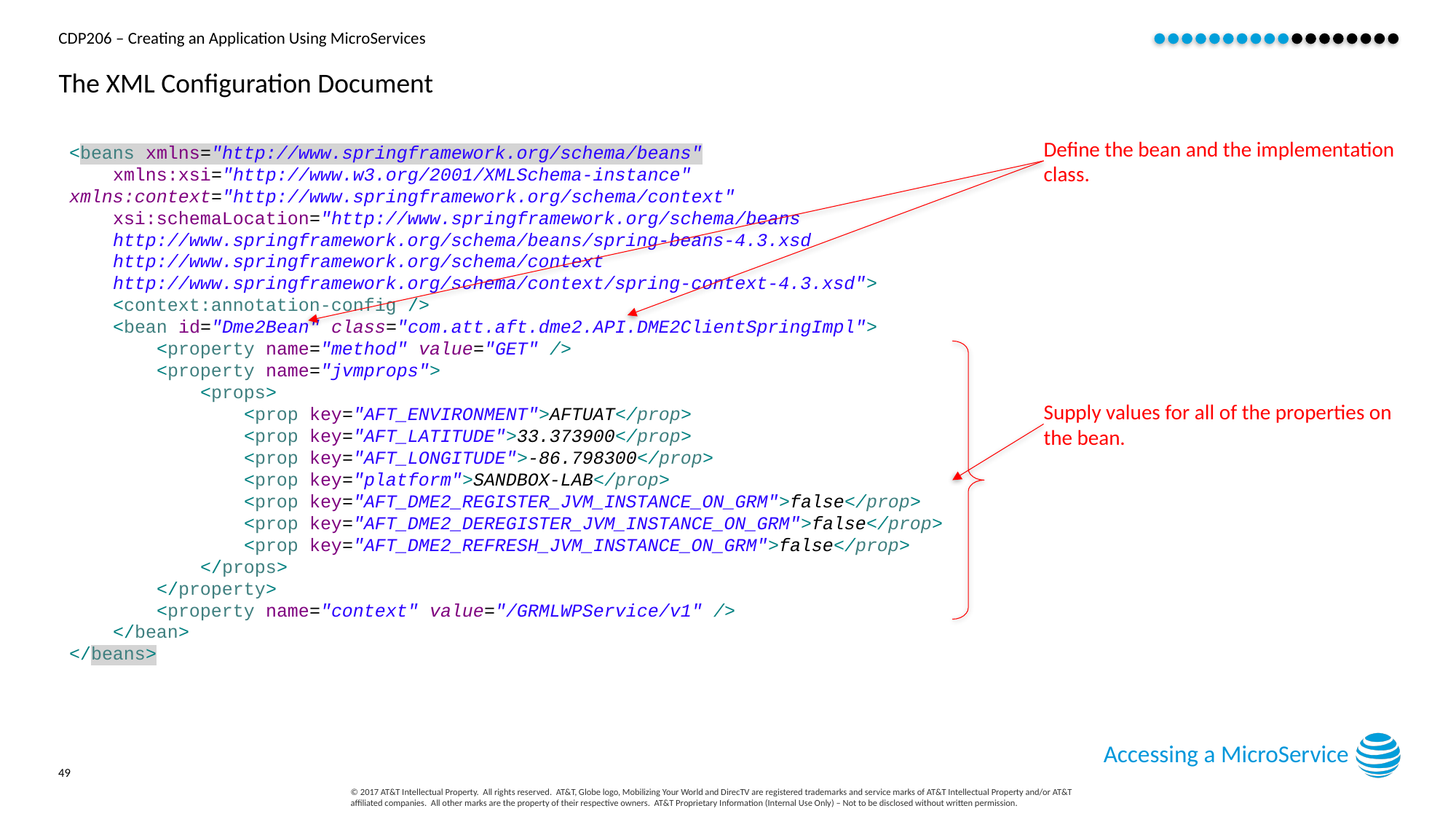

# The XML Configuration Document
<beans xmlns="http://www.springframework.org/schema/beans"
    xmlns:xsi="http://www.w3.org/2001/XMLSchema-instance" xmlns:context="http://www.springframework.org/schema/context"
    xsi:schemaLocation="http://www.springframework.org/schema/beans
    http://www.springframework.org/schema/beans/spring-beans-4.3.xsd
    http://www.springframework.org/schema/context
    http://www.springframework.org/schema/context/spring-context-4.3.xsd">
    <context:annotation-config />
    <bean id="Dme2Bean" class="com.att.aft.dme2.API.DME2ClientSpringImpl">
        <property name="method" value="GET" />
        <property name="jvmprops">
            <props>
                <prop key="AFT_ENVIRONMENT">AFTUAT</prop>
                <prop key="AFT_LATITUDE">33.373900</prop>
                <prop key="AFT_LONGITUDE">-86.798300</prop>
                <prop key="platform">SANDBOX-LAB</prop>
                <prop key="AFT_DME2_REGISTER_JVM_INSTANCE_ON_GRM">false</prop>
                <prop key="AFT_DME2_DEREGISTER_JVM_INSTANCE_ON_GRM">false</prop>
                <prop key="AFT_DME2_REFRESH_JVM_INSTANCE_ON_GRM">false</prop>
            </props>
        </property>
        <property name="context" value="/GRMLWPService/v1" />
    </bean>
</beans>
Define the bean and the implementation class.

Supply values for all of the properties on the bean.
Accessing a MicroService
49